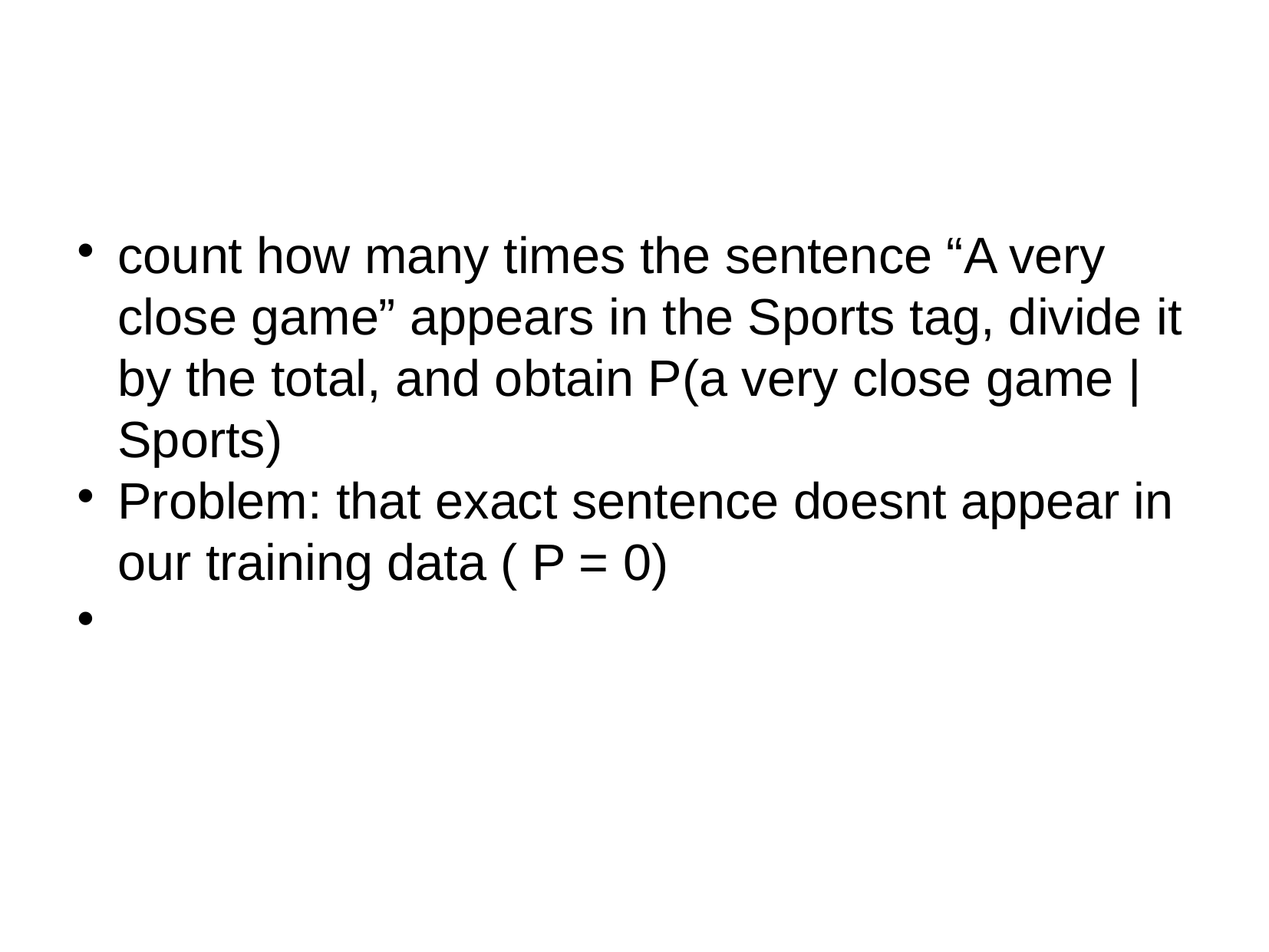

count how many times the sentence “A very close game” appears in the Sports tag, divide it by the total, and obtain P(a very close game | Sports)
Problem: that exact sentence doesnt appear in our training data ( P = 0)